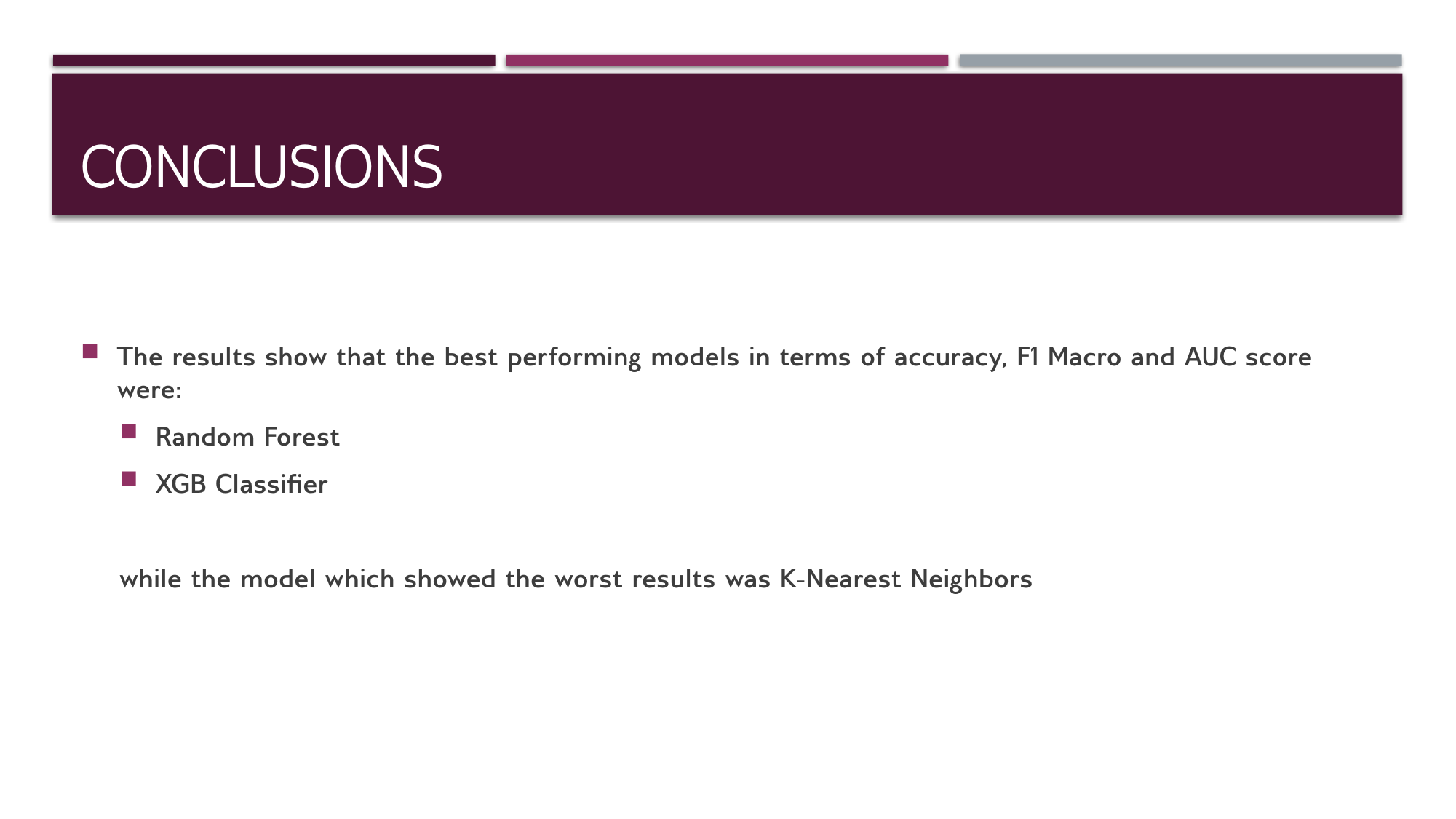

# CONCLUSIONS
The results show that the best performing models in terms of accuracy, F1 Macro and AUC score were:
Random Forest
XGB Classifier

while the model which showed the worst results was K-Nearest Neighbors